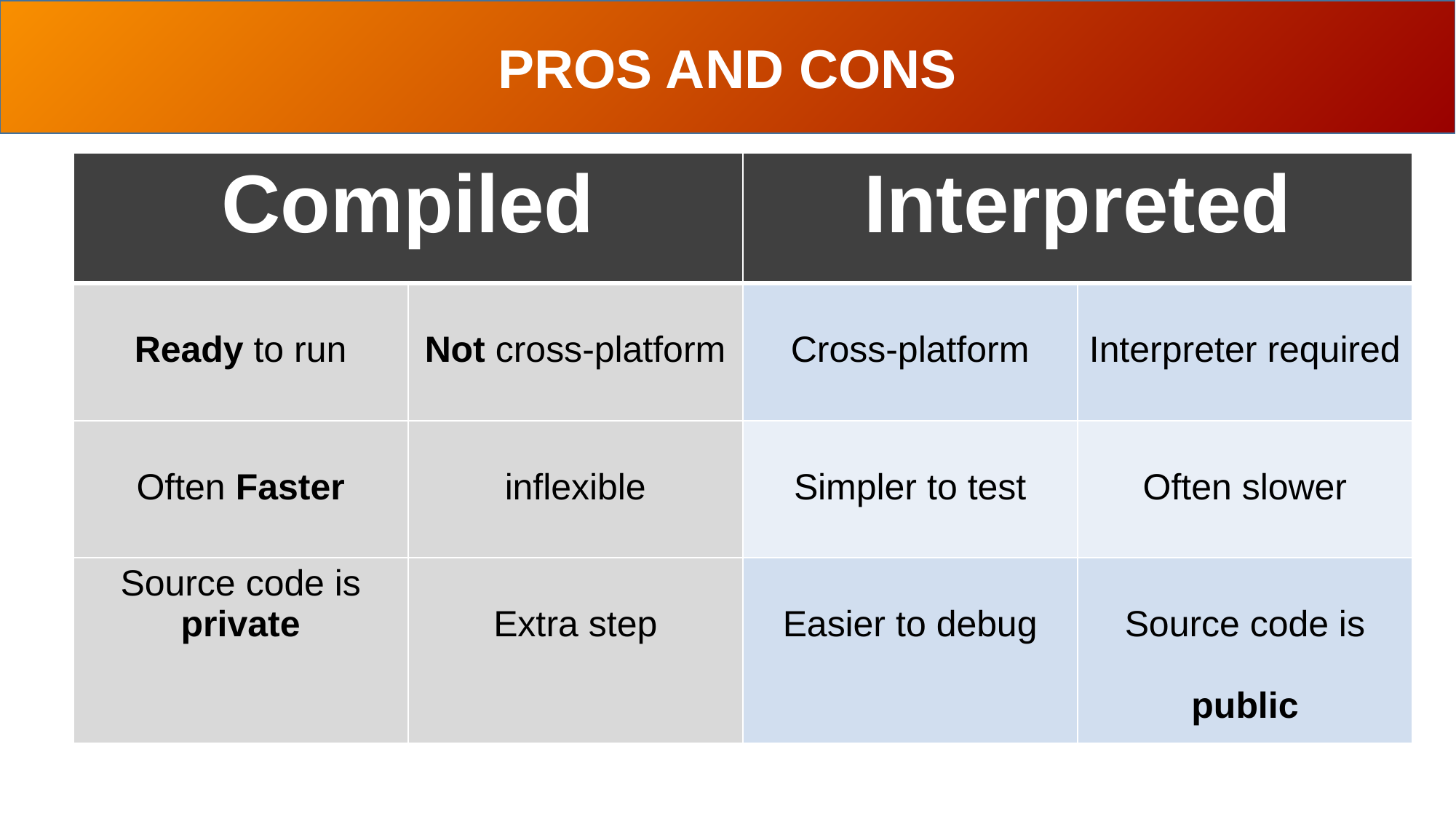

PROS AND CONS
| Compiled |  | Interpreted |  |
| --- | --- | --- | --- |
| Ready to run | Not cross-platform | Cross-platform | Interpreter required |
| Often Faster | inflexible | Simpler to test | Often slower |
| Source code is private | Extra step | Easier to debug | Source code is public |